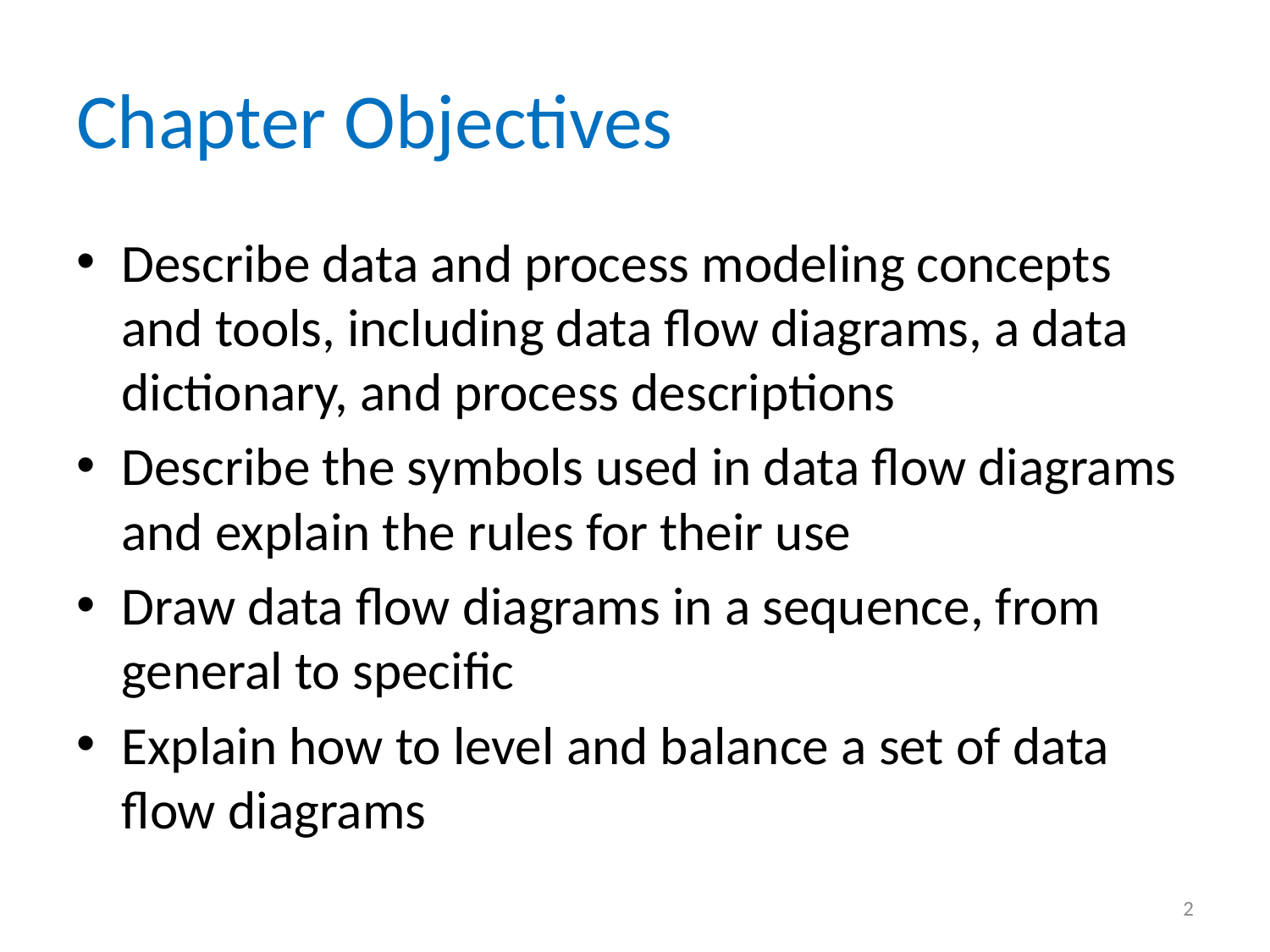

# Chapter Objectives
Describe data and process modeling concepts and tools, including data flow diagrams, a data dictionary, and process descriptions
Describe the symbols used in data flow diagrams and explain the rules for their use
Draw data flow diagrams in a sequence, from general to specific
Explain how to level and balance a set of data flow diagrams
2